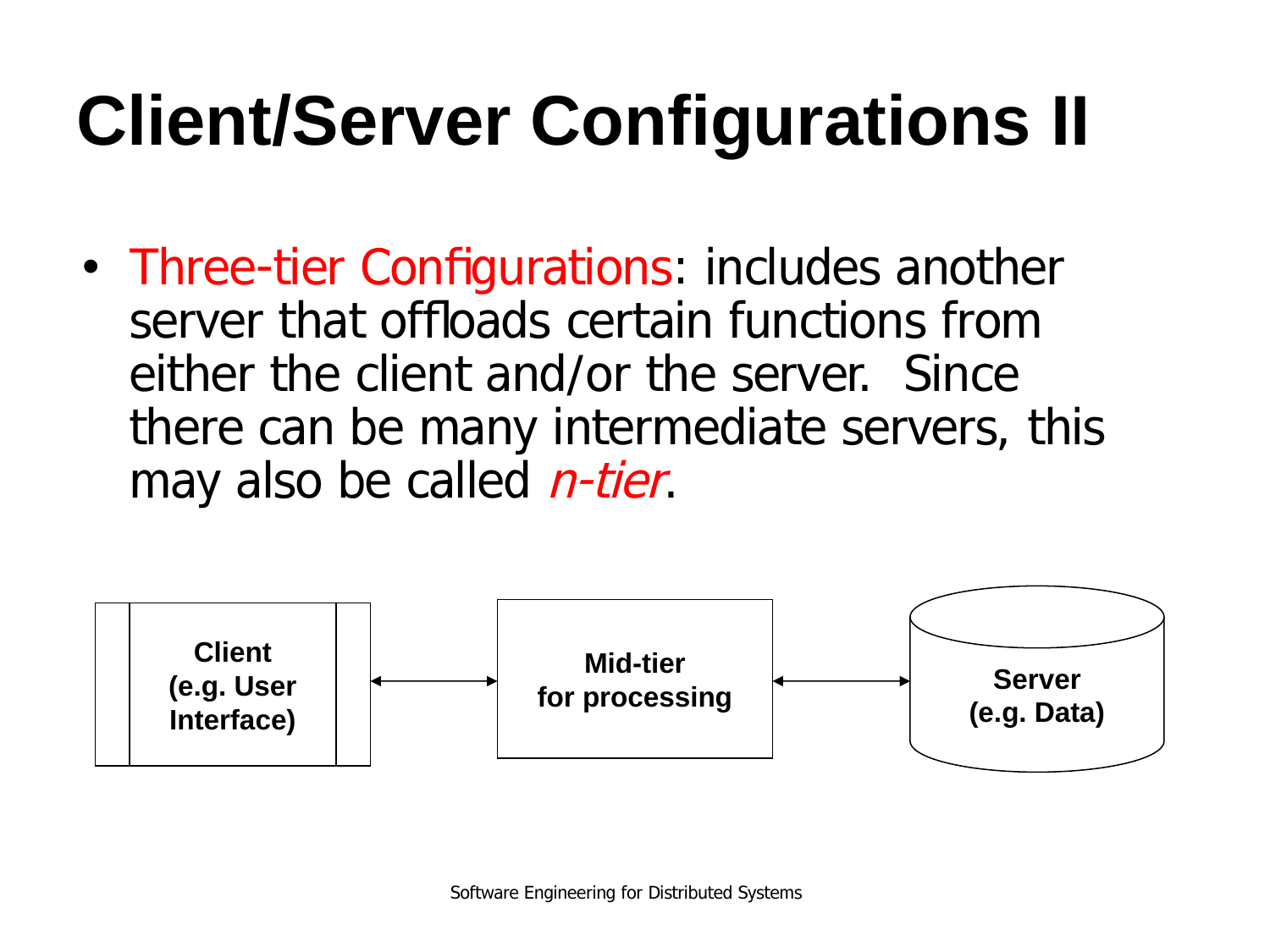

# Client/Server Configurations II
Three-tier Configurations: includes another server that offloads certain functions from either the client and/or the server.  Since there can be many intermediate servers, this may also be called n-tier.
Server
(e.g. Data)
Mid-tier
for processing
Client
(e.g. User
Interface)

Software Engineering for Distributed Systems
43